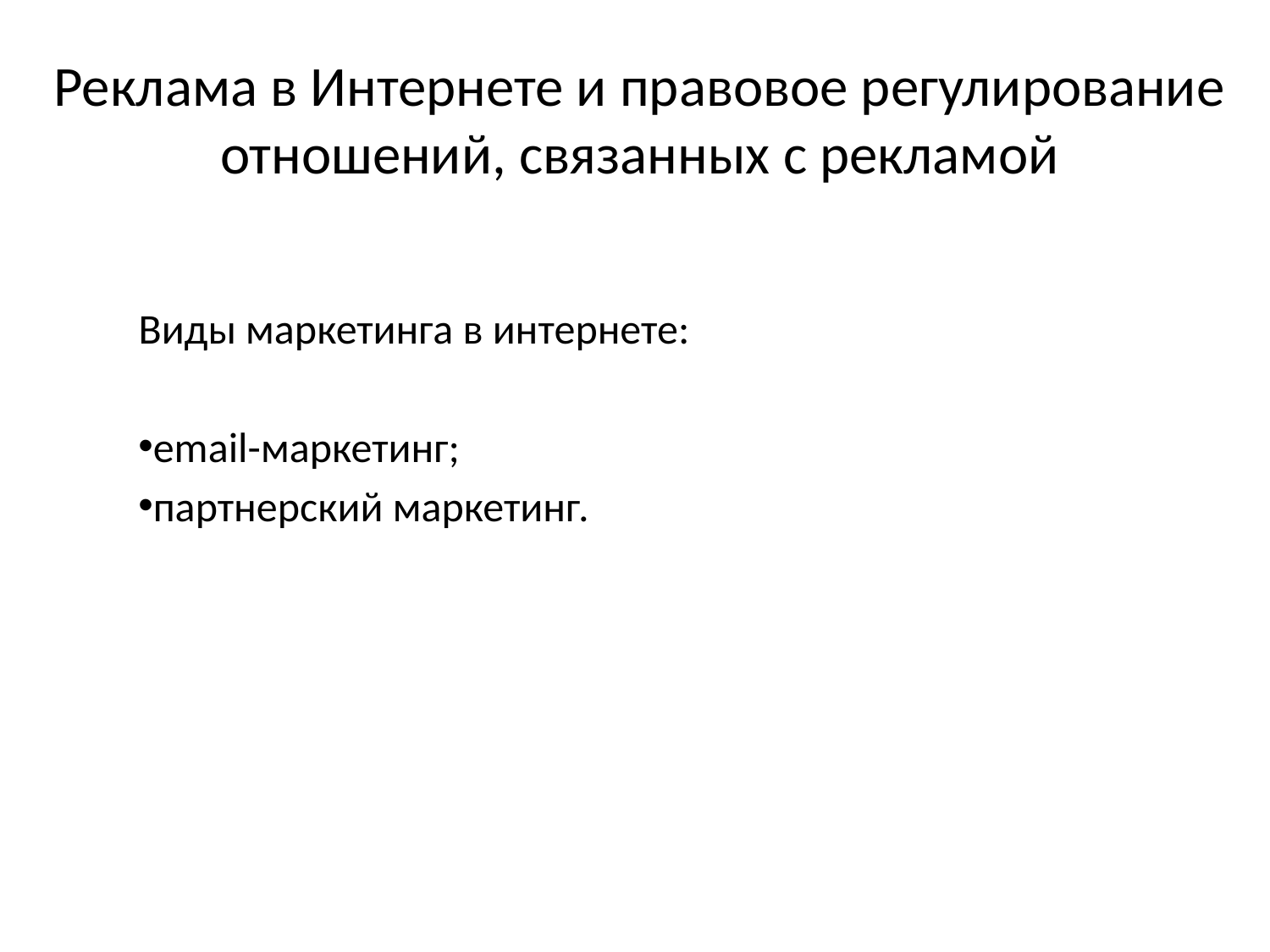

# Реклама в Интернете и правовое регулирование отношений, связанных с рекламой

Виды маркетинга в интернете:

email-маркетинг;
партнерский маркетинг.